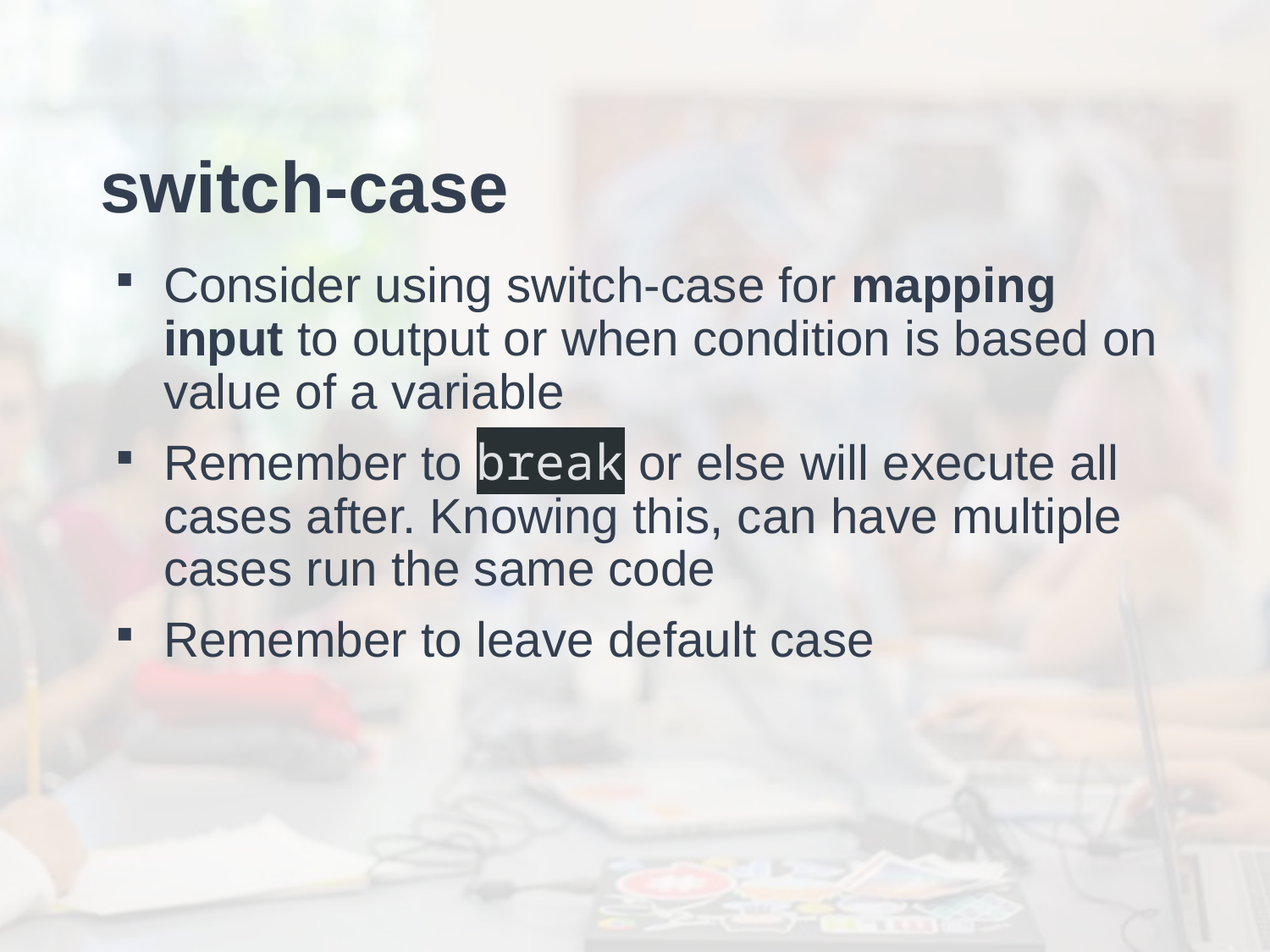

# switch-case
Consider using switch-case for mapping input to output or when condition is based on value of a variable
Remember to break or else will execute all cases after. Knowing this, can have multiple cases run the same code
Remember to leave default case